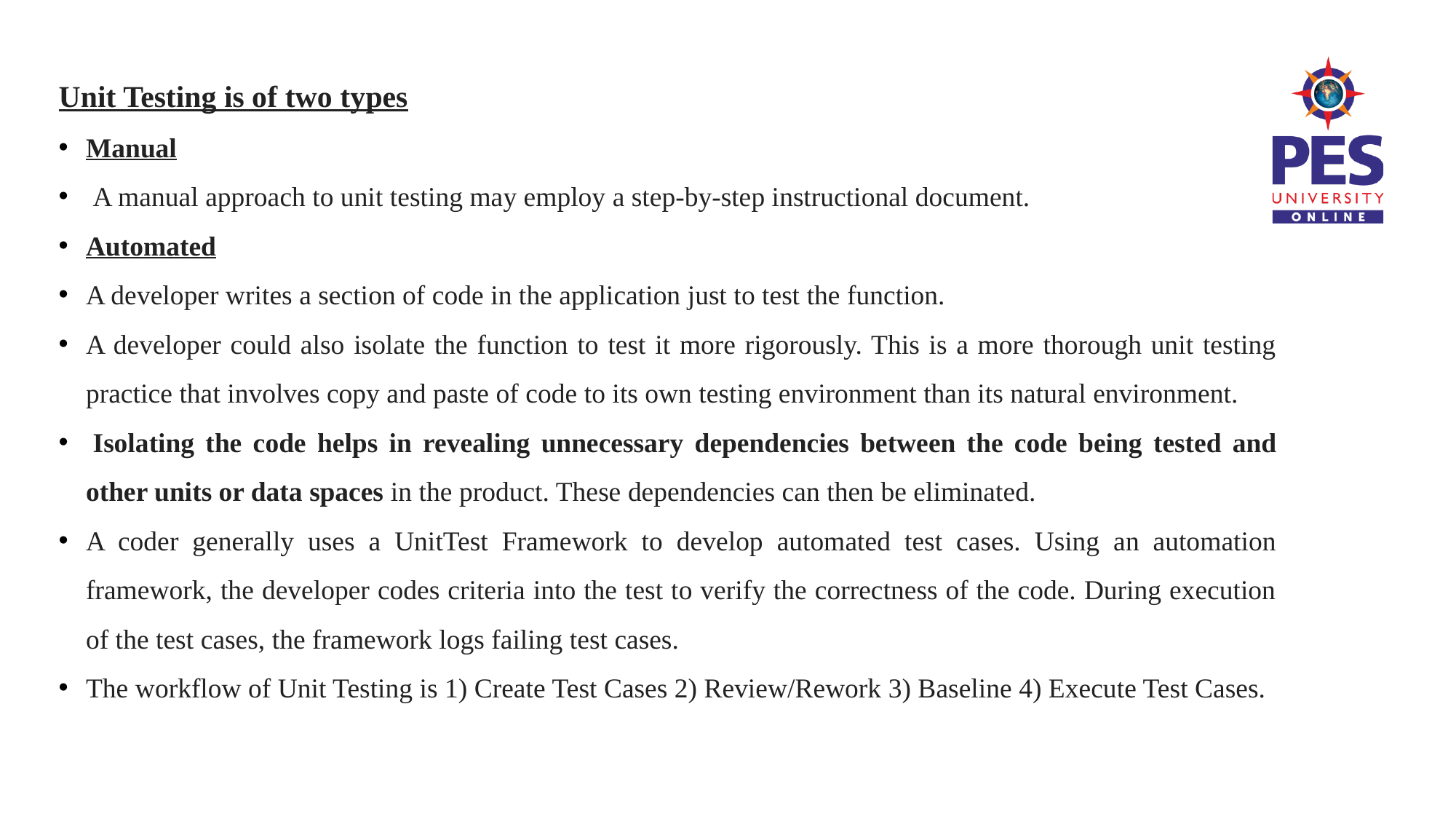

Unit Testing is of two types
Manual
 A manual approach to unit testing may employ a step-by-step instructional document.
Automated
A developer writes a section of code in the application just to test the function.
A developer could also isolate the function to test it more rigorously. This is a more thorough unit testing practice that involves copy and paste of code to its own testing environment than its natural environment.
 Isolating the code helps in revealing unnecessary dependencies between the code being tested and other units or data spaces in the product. These dependencies can then be eliminated.
A coder generally uses a UnitTest Framework to develop automated test cases. Using an automation framework, the developer codes criteria into the test to verify the correctness of the code. During execution of the test cases, the framework logs failing test cases.
The workflow of Unit Testing is 1) Create Test Cases 2) Review/Rework 3) Baseline 4) Execute Test Cases.